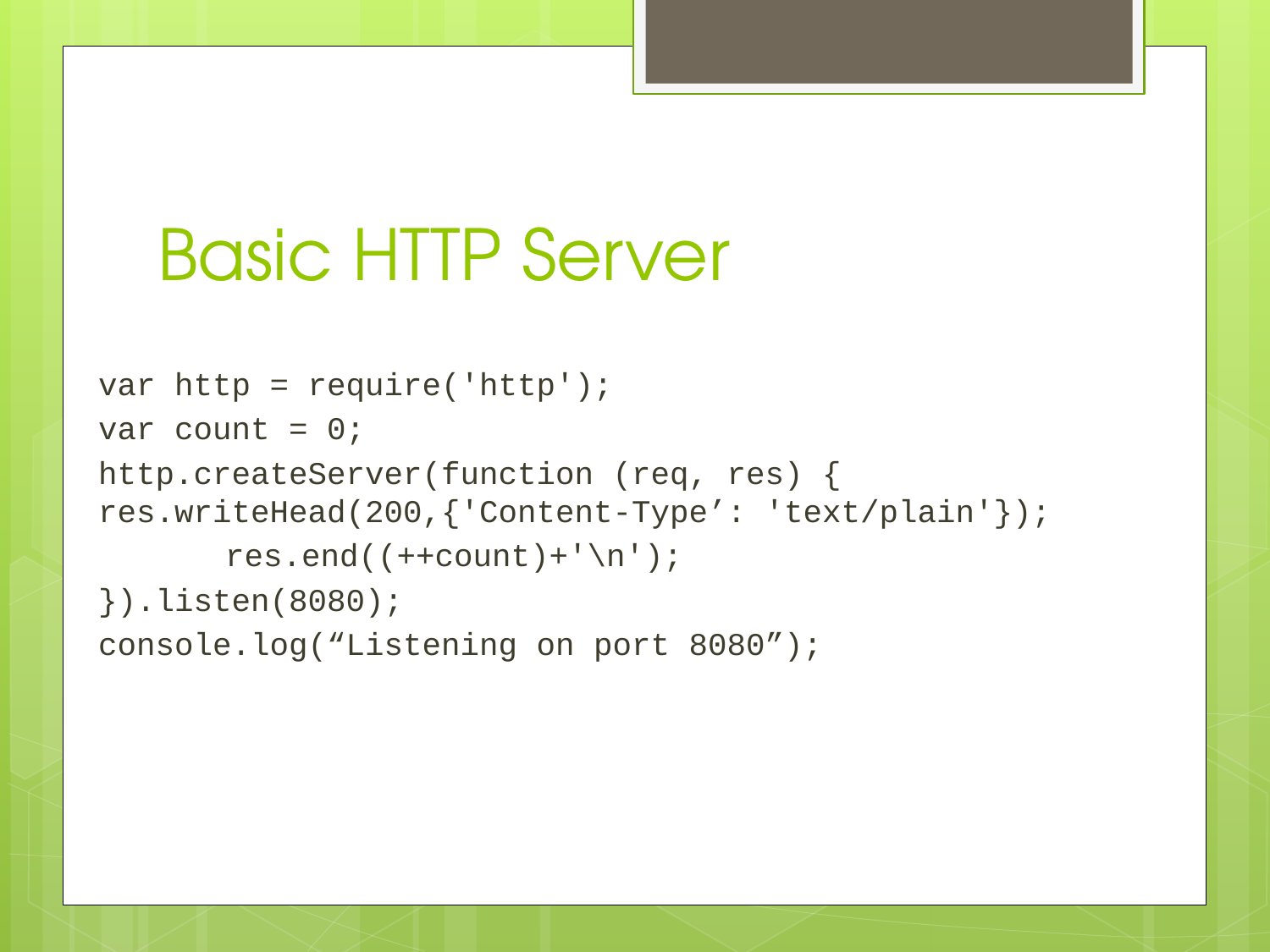

# Basic HTTP Server
var http = require('http');
var count = 0;
http.createServer(function (req, res) {   	res.writeHead(200,{'Content-Type’: 'text/plain'});
	res.end((++count)+'\n');
}).listen(8080);
console.log(“Listening on port 8080”);